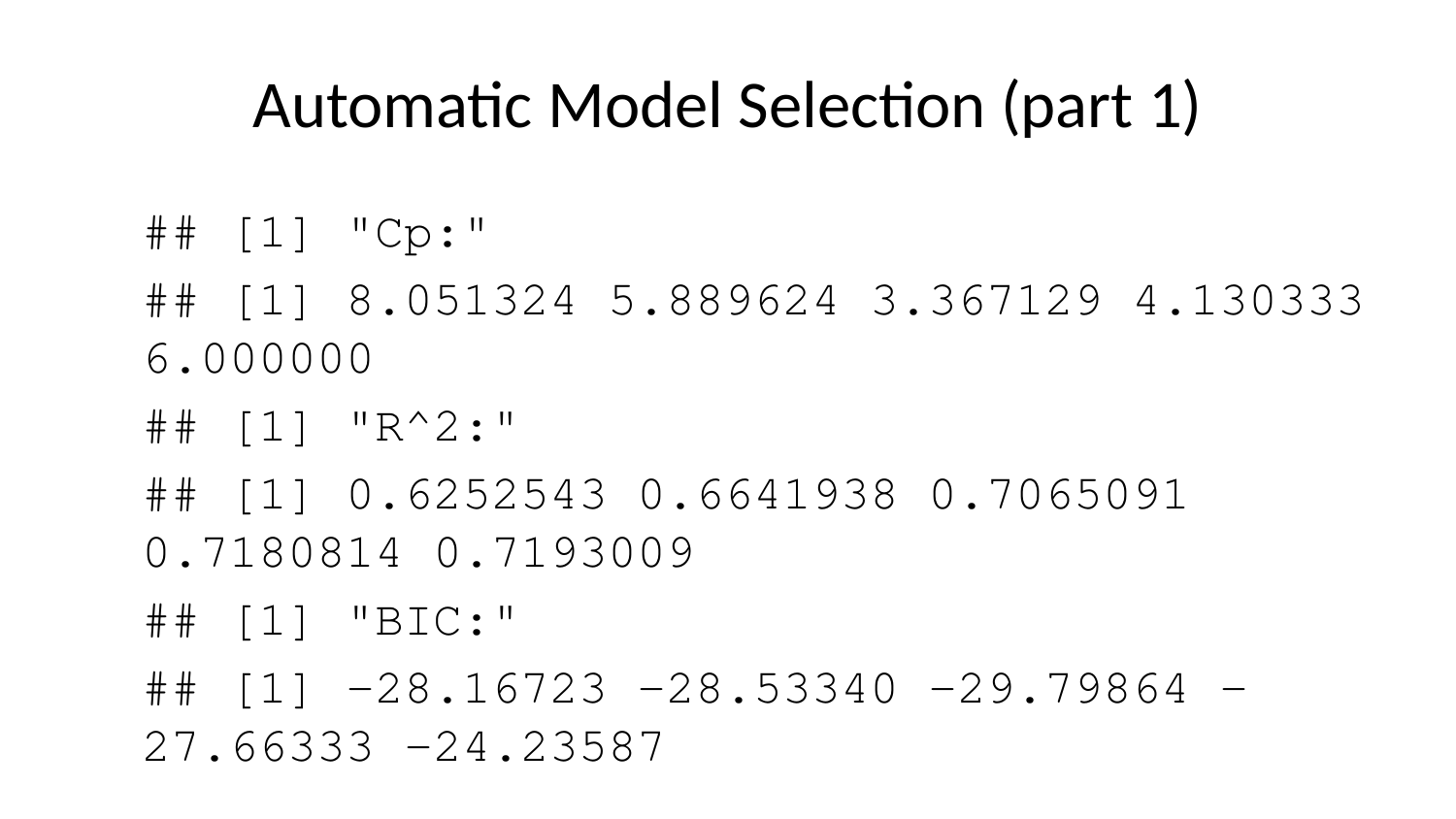

# Automatic Model Selection (part 1)
## [1] "Cp:"
## [1] 8.051324 5.889624 3.367129 4.130333 6.000000
## [1] "R^2:"
## [1] 0.6252543 0.6641938 0.7065091 0.7180814 0.7193009
## [1] "BIC:"
## [1] -28.16723 -28.53340 -29.79864 -27.66333 -24.23587